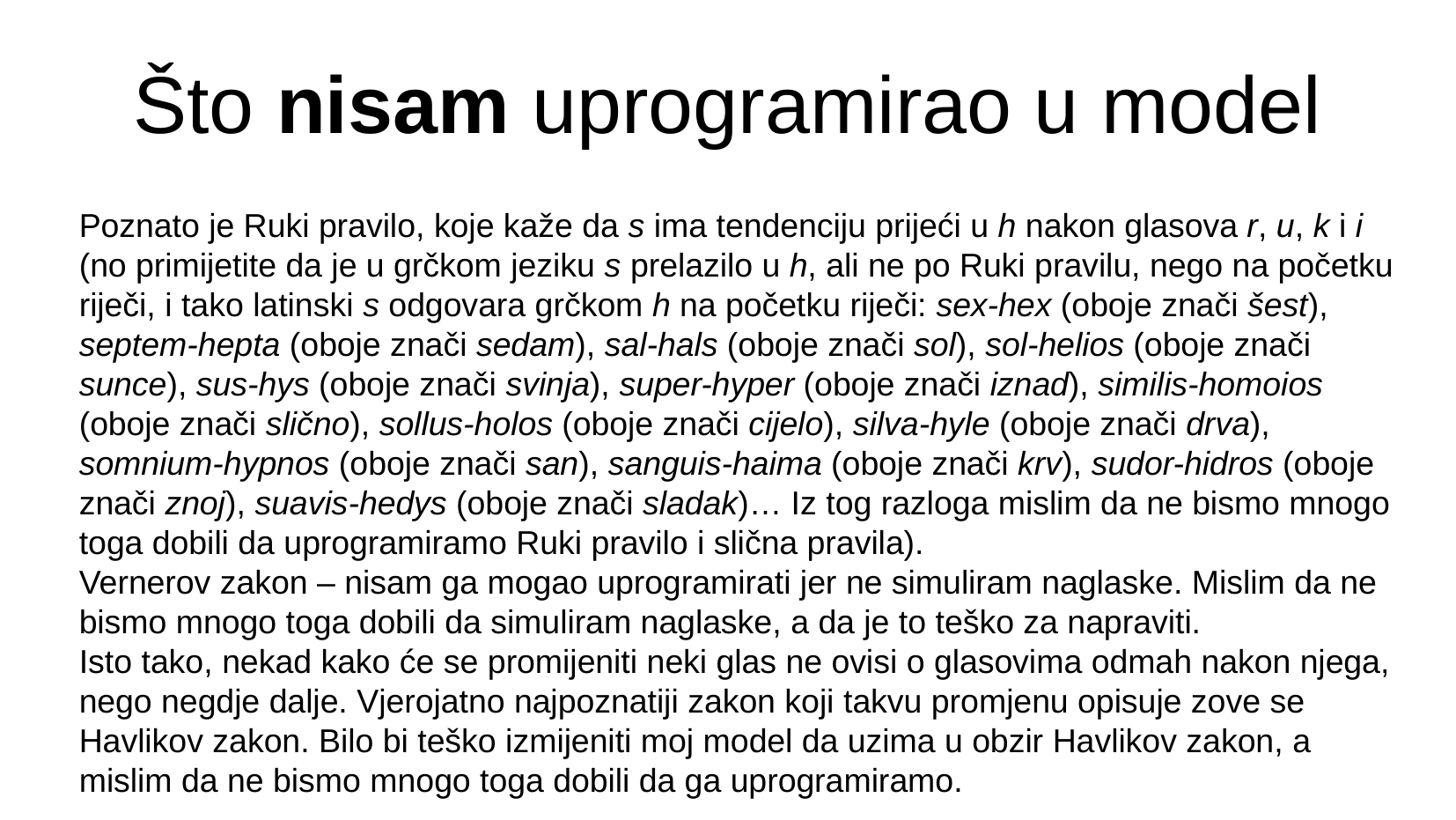

# Što nisam uprogramirao u model
Poznato je Ruki pravilo, koje kaže da s ima tendenciju prijeći u h nakon glasova r, u, k i i (no primijetite da je u grčkom jeziku s prelazilo u h, ali ne po Ruki pravilu, nego na početku riječi, i tako latinski s odgovara grčkom h na početku riječi: sex-hex (oboje znači šest), septem-hepta (oboje znači sedam), sal-hals (oboje znači sol), sol-helios (oboje znači sunce), sus-hys (oboje znači svinja), super-hyper (oboje znači iznad), similis-homoios (oboje znači slično), sollus-holos (oboje znači cijelo), silva-hyle (oboje znači drva), somnium-hypnos (oboje znači san), sanguis-haima (oboje znači krv), sudor-hidros (oboje znači znoj), suavis-hedys (oboje znači sladak)… Iz tog razloga mislim da ne bismo mnogo toga dobili da uprogramiramo Ruki pravilo i slična pravila).
Vernerov zakon – nisam ga mogao uprogramirati jer ne simuliram naglaske. Mislim da ne bismo mnogo toga dobili da simuliram naglaske, a da je to teško za napraviti.
Isto tako, nekad kako će se promijeniti neki glas ne ovisi o glasovima odmah nakon njega, nego negdje dalje. Vjerojatno najpoznatiji zakon koji takvu promjenu opisuje zove se Havlikov zakon. Bilo bi teško izmijeniti moj model da uzima u obzir Havlikov zakon, a mislim da ne bismo mnogo toga dobili da ga uprogramiramo.